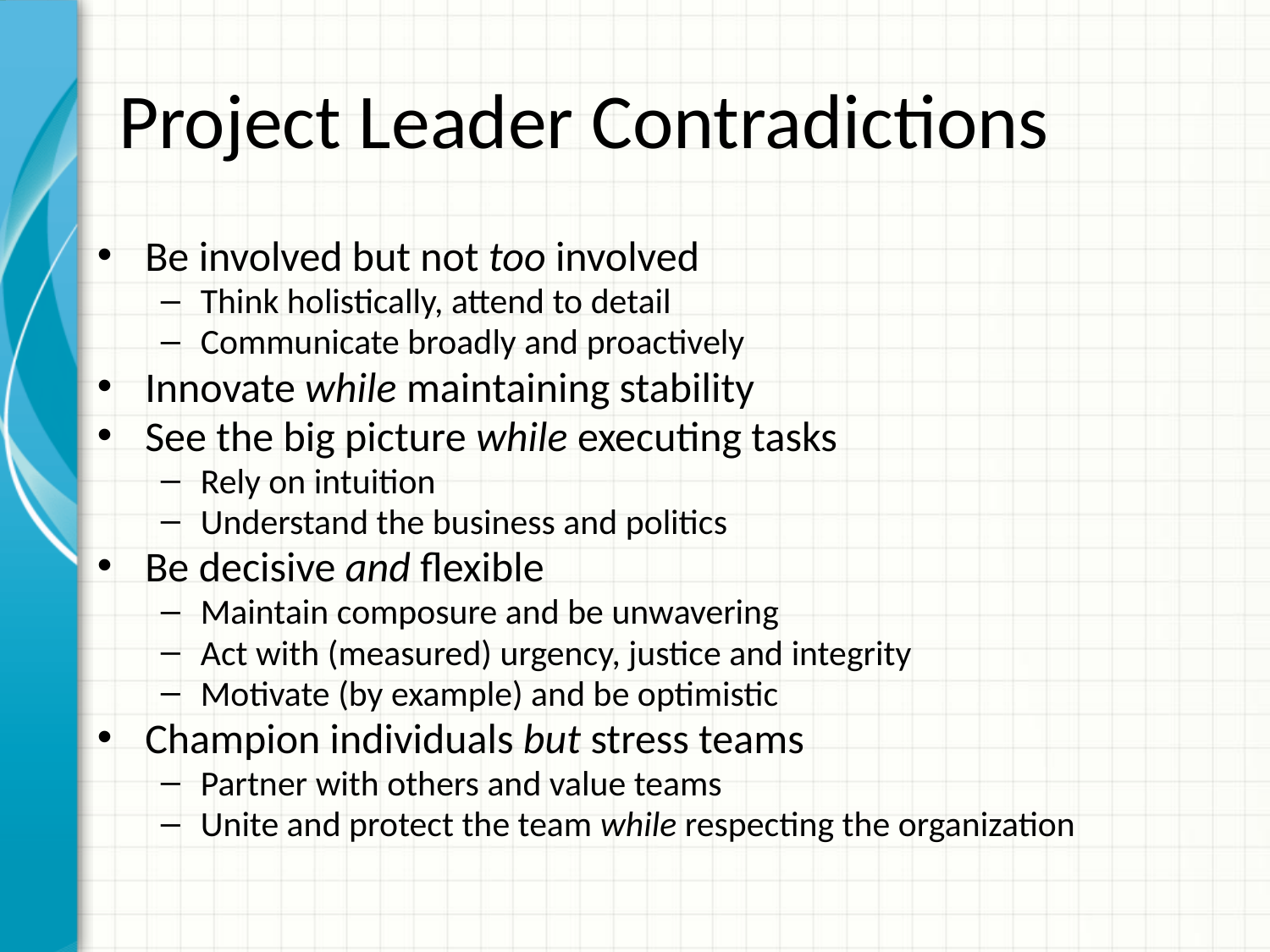

# Project Leader Contradictions
Be involved but not too involved
Think holistically, attend to detail
Communicate broadly and proactively
Innovate while maintaining stability
See the big picture while executing tasks
Rely on intuition
Understand the business and politics
Be decisive and flexible
Maintain composure and be unwavering
Act with (measured) urgency, justice and integrity
Motivate (by example) and be optimistic
Champion individuals but stress teams
Partner with others and value teams
Unite and protect the team while respecting the organization